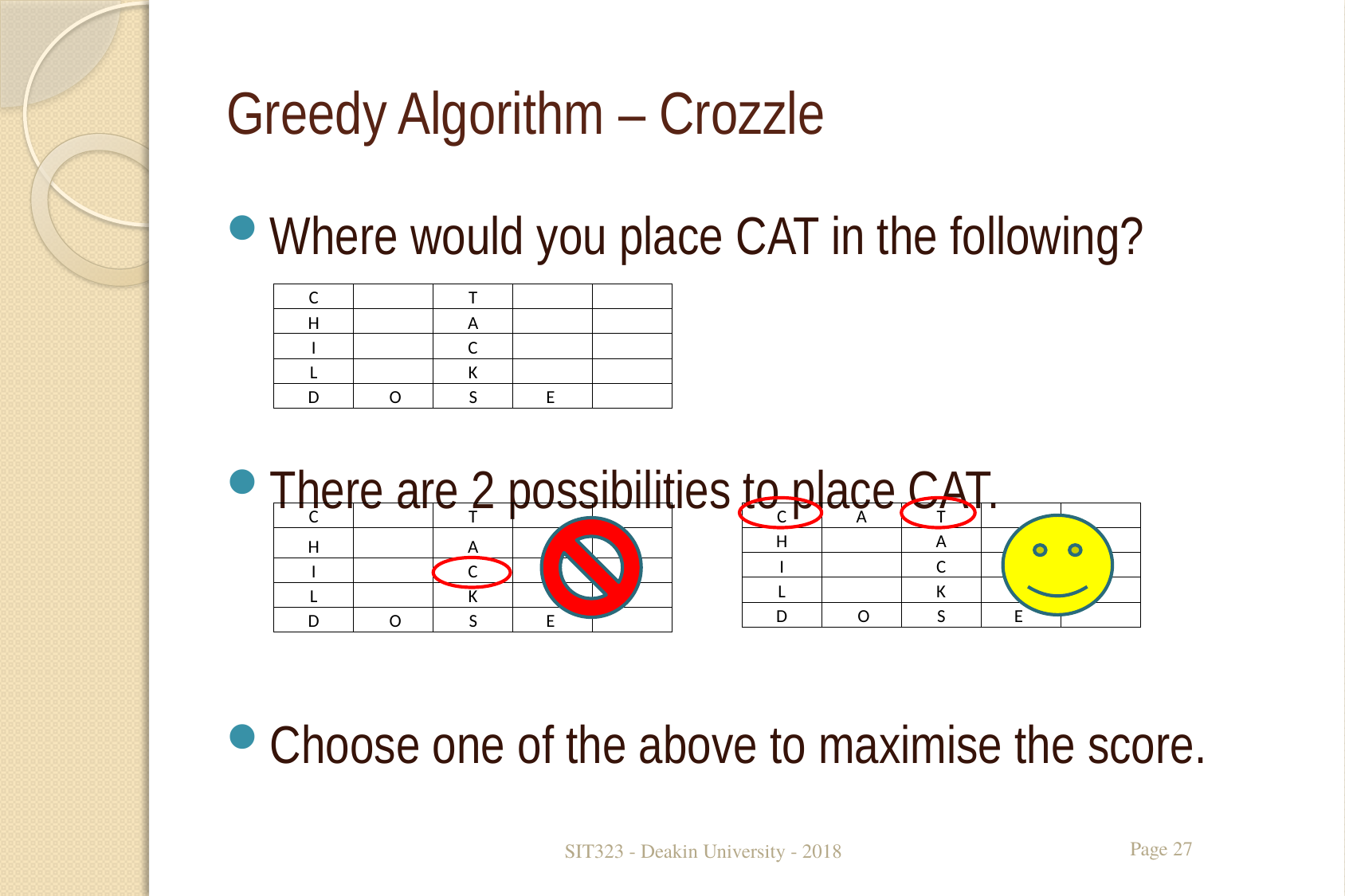

# Greedy Algorithm – Crozzle
Where would you place CAT in the following?

There are 2 possibilities to place CAT.

Choose one of the above to maximise the score.
| C |  | T |  |  |
| --- | --- | --- | --- | --- |
| H |  | A |  |  |
| I |  | C |  |  |
| L |  | K |  |  |
| D | O | S | E |  |

| C |  | T |  |  |
| --- | --- | --- | --- | --- |
| H |  | A |  |  |
| I |  | C | A | T |
| L |  | K |  |  |
| D | O | S | E |  |
| C | A | T |  |  |
| --- | --- | --- | --- | --- |
| H |  | A |  |  |
| I |  | C |  |  |
| L |  | K |  |  |
| D | O | S | E |  |

SIT323 - Deakin University - 2018
Page 27